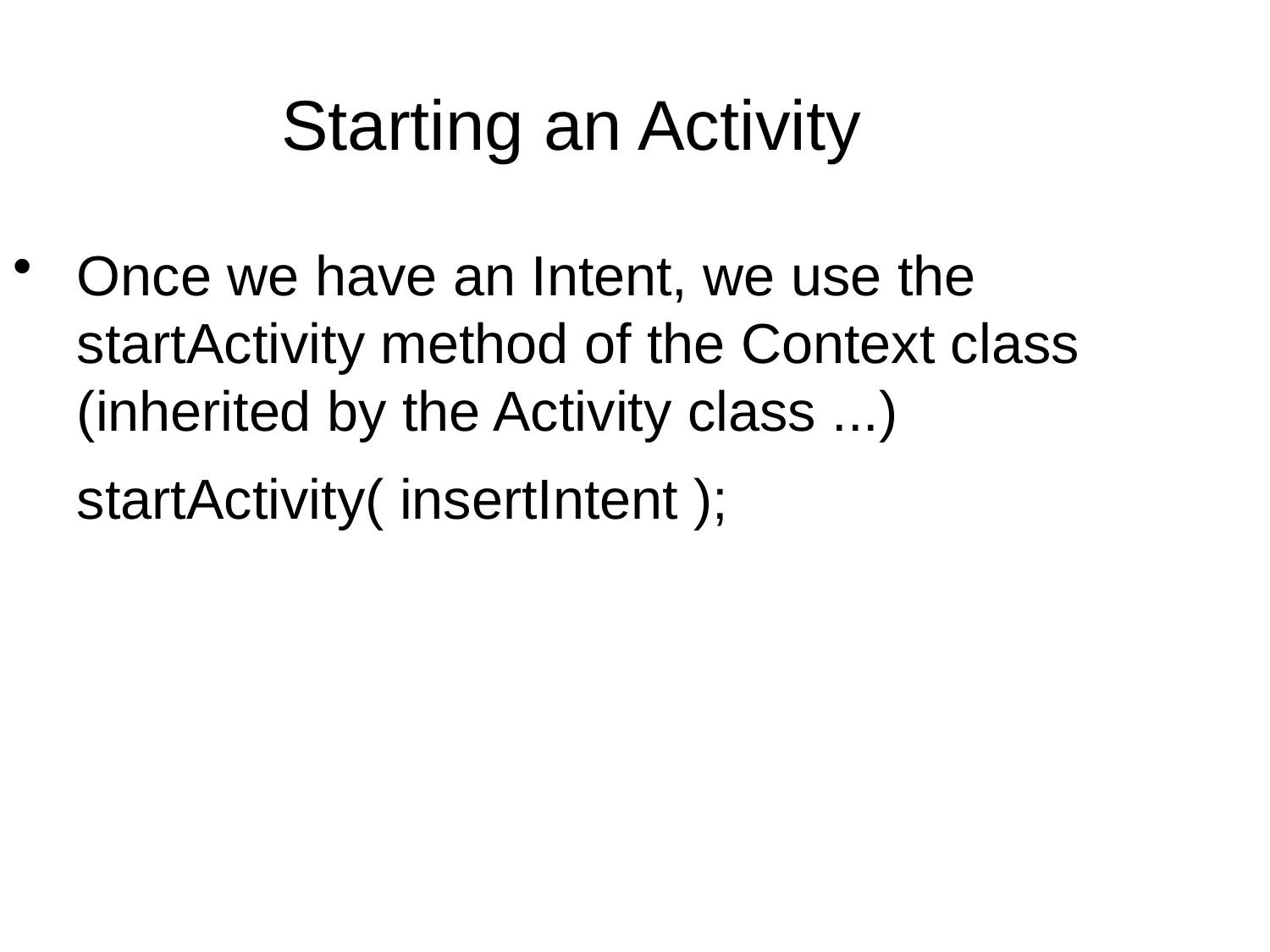

Starting an Activity
Once we have an Intent, we use the startActivity method of the Context class (inherited by the Activity class ...)
	startActivity( insertIntent );